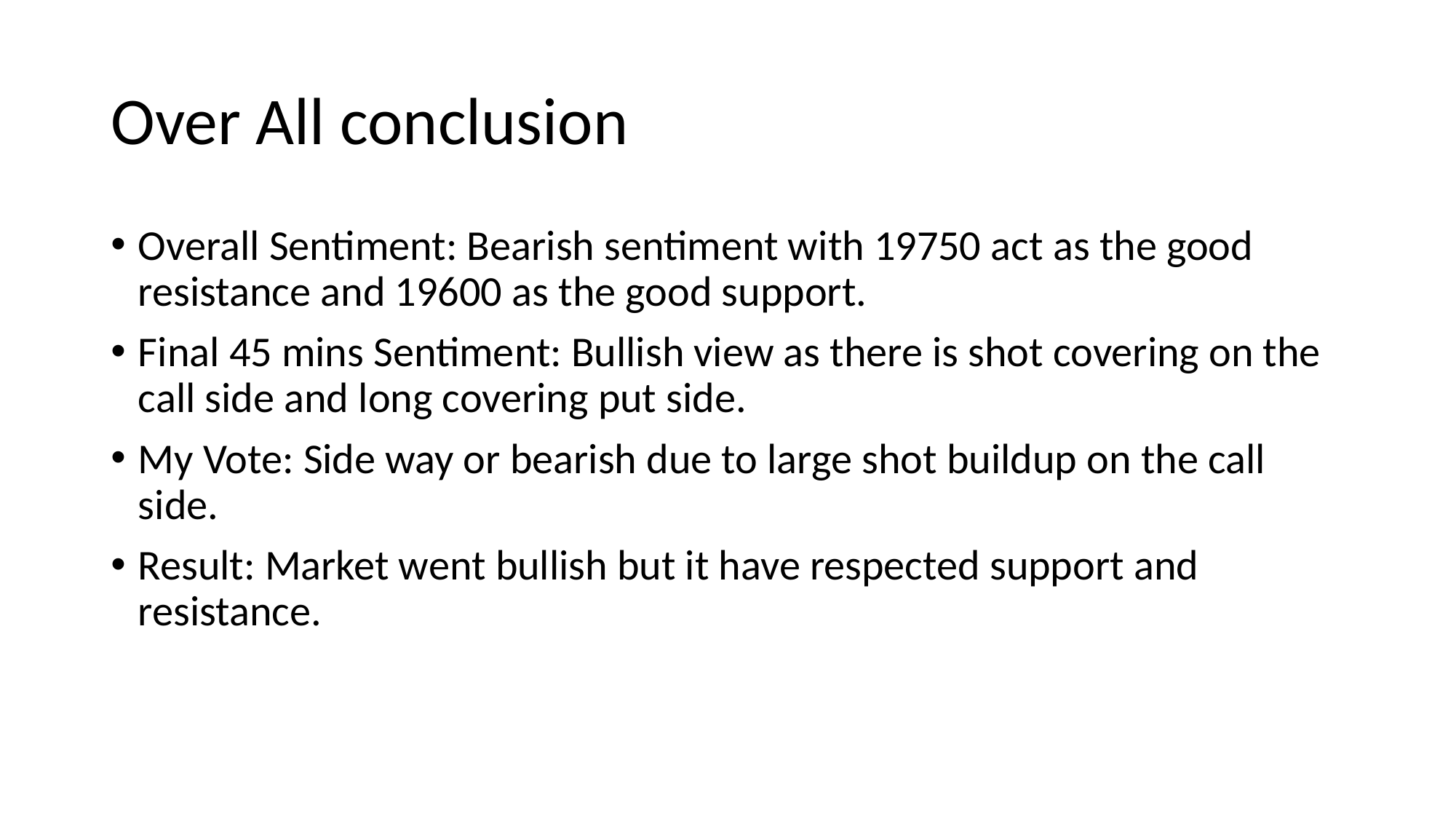

# Over All conclusion
Overall Sentiment: Bearish sentiment with 19750 act as the good resistance and 19600 as the good support.
Final 45 mins Sentiment: Bullish view as there is shot covering on the call side and long covering put side.
My Vote: Side way or bearish due to large shot buildup on the call side.
Result: Market went bullish but it have respected support and resistance.